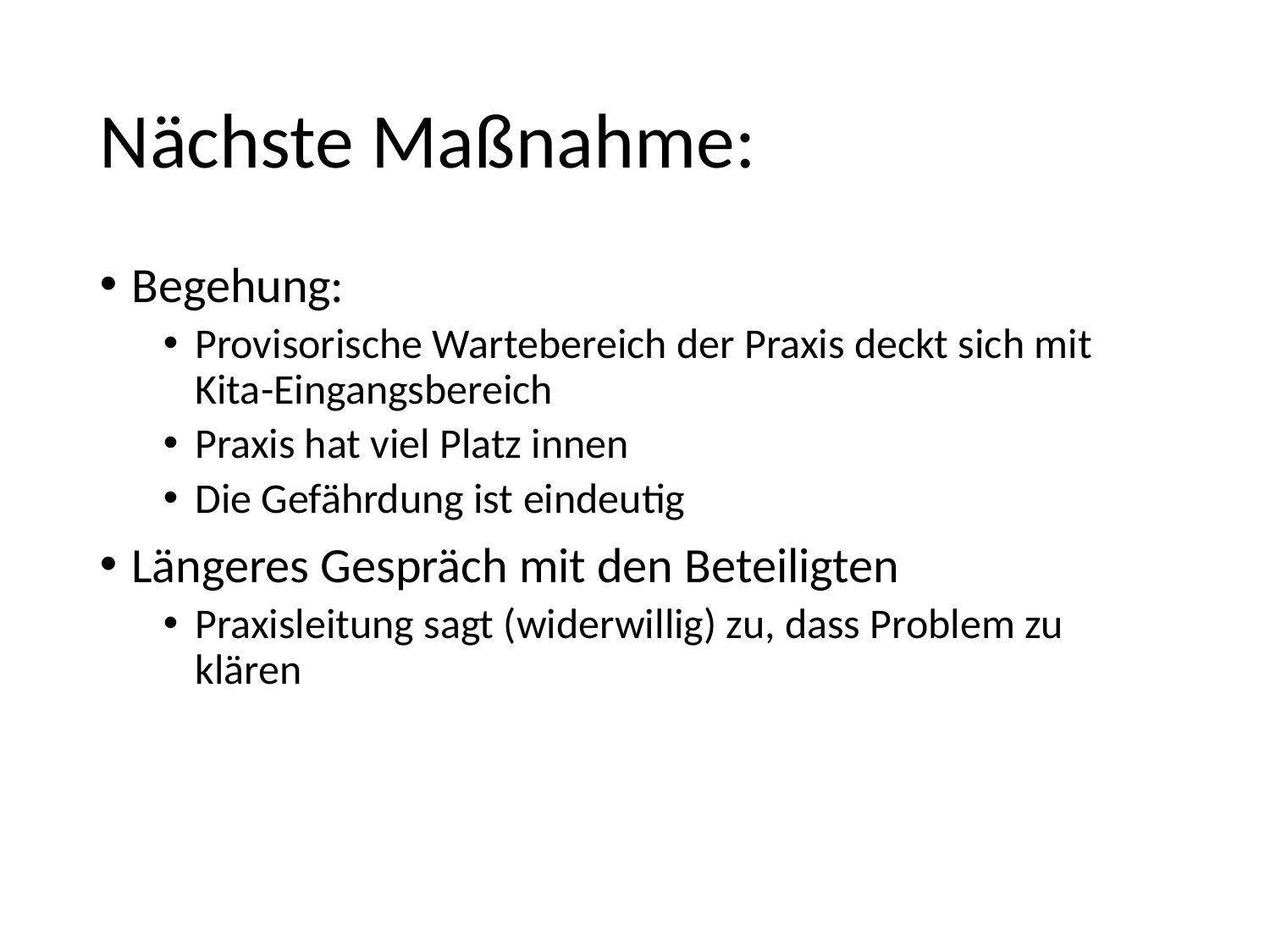

# Nächste Maßnahme:
Begehung:
Provisorische Wartebereich der Praxis deckt sich mit Kita-Eingangsbereich
Praxis hat viel Platz innen
Die Gefährdung ist eindeutig
Längeres Gespräch mit den Beteiligten
Praxisleitung sagt (widerwillig) zu, dass Problem zu klären